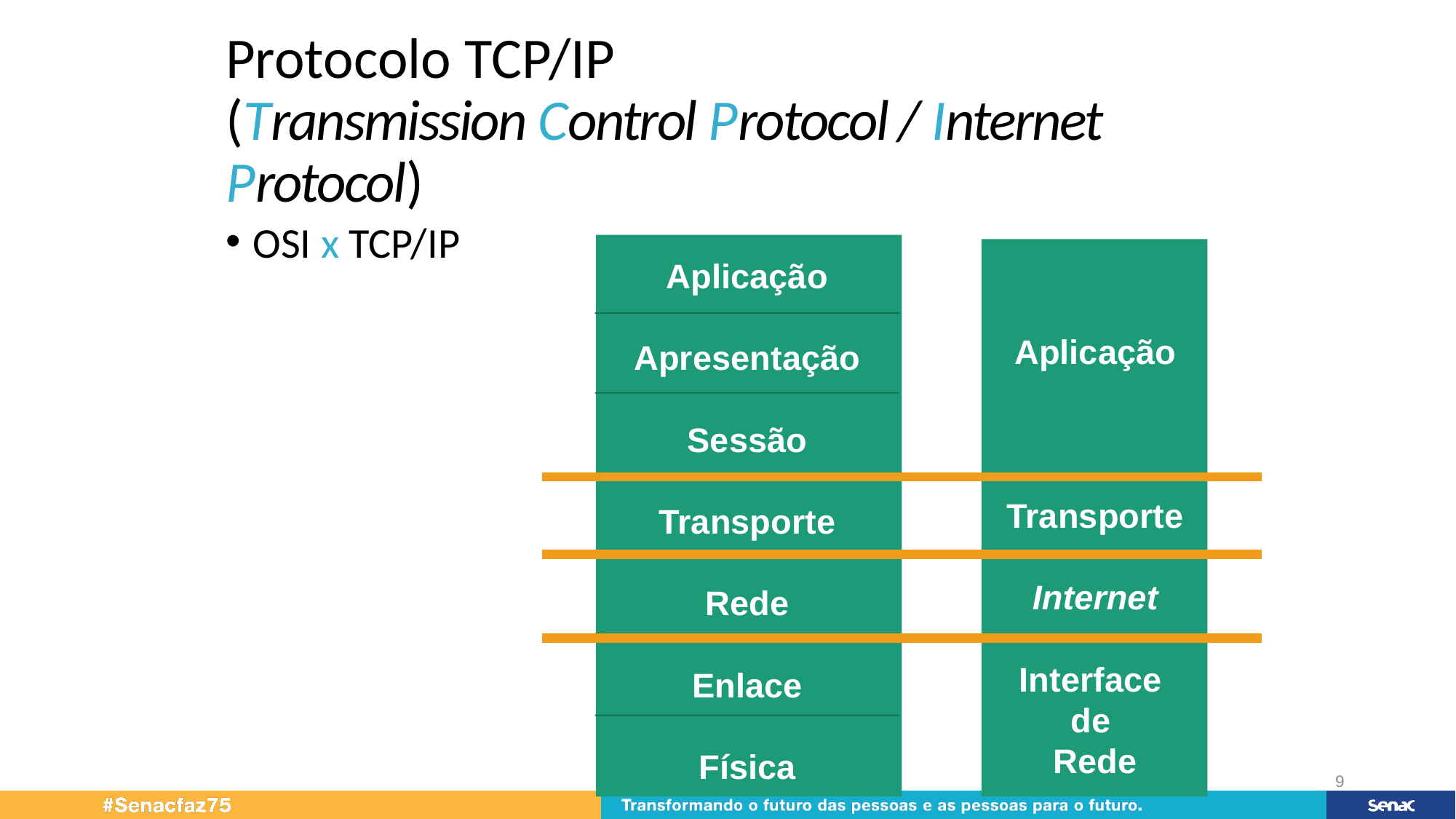

# Protocolo TCP/IP (Transmission Control Protocol / Internet Protocol)
OSI x TCP/IP

Aplicação

Apresentação

Sessão

Transporte

Rede

Enlace

Física

Aplicação

Transporte

Internet

Interface
de
Rede

9